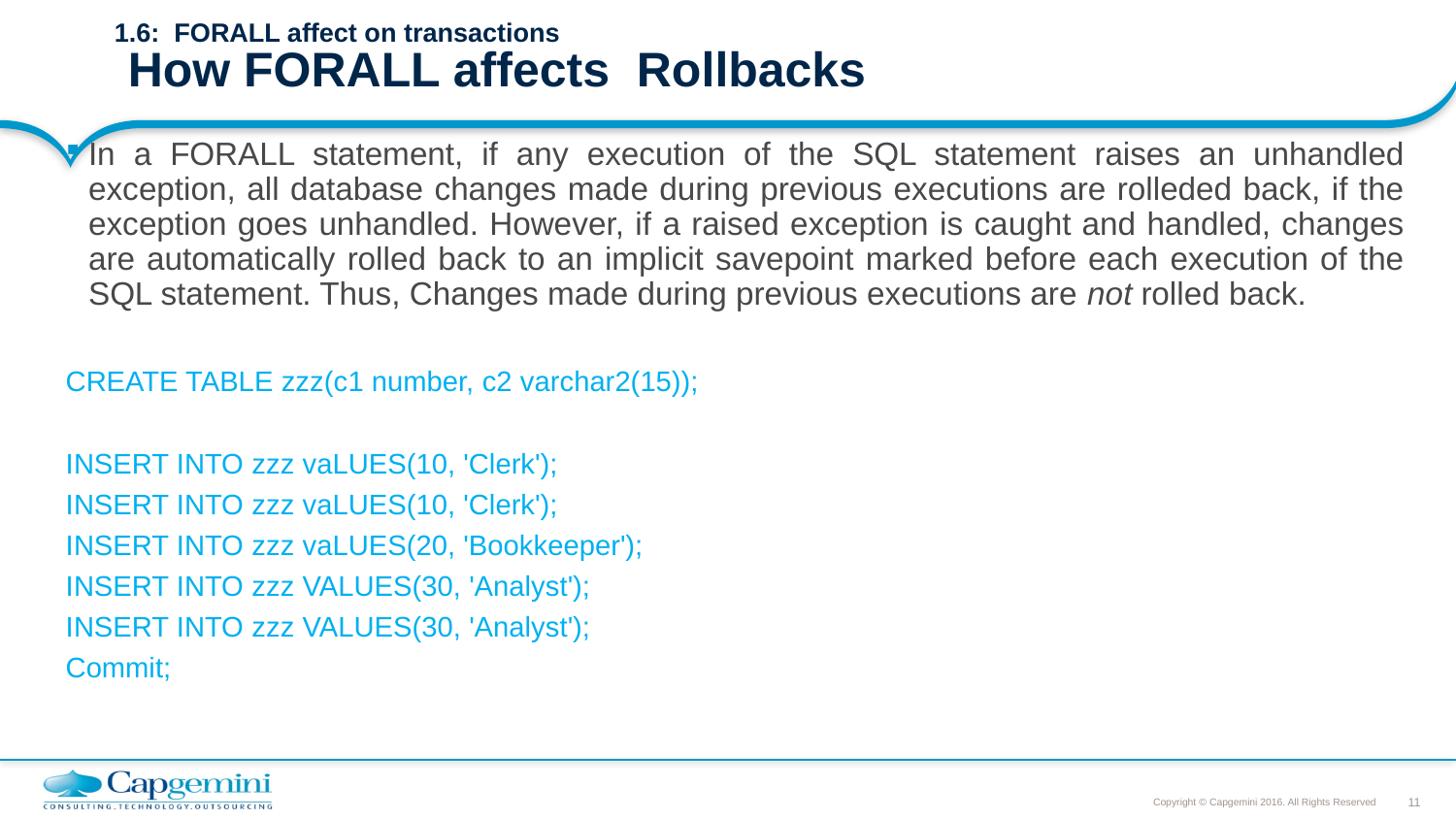

# 1.6:  FORALL affect on transactions How FORALL affects  Rollbacks
In a FORALL statement, if any execution of the SQL statement raises an unhandled exception, all database changes made during previous executions are rolleded back, if the exception goes unhandled. However, if a raised exception is caught and handled, changes are automatically rolled back to an implicit savepoint marked before each execution of the SQL statement. Thus, Changes made during previous executions are not rolled back.

CREATE TABLE zzz(c1 number, c2 varchar2(15));

INSERT INTO zzz vaLUES(10, 'Clerk');
INSERT INTO zzz vaLUES(10, 'Clerk');
INSERT INTO zzz vaLUES(20, 'Bookkeeper');
INSERT INTO zzz VALUES(30, 'Analyst');
INSERT INTO zzz VALUES(30, 'Analyst');
Commit;